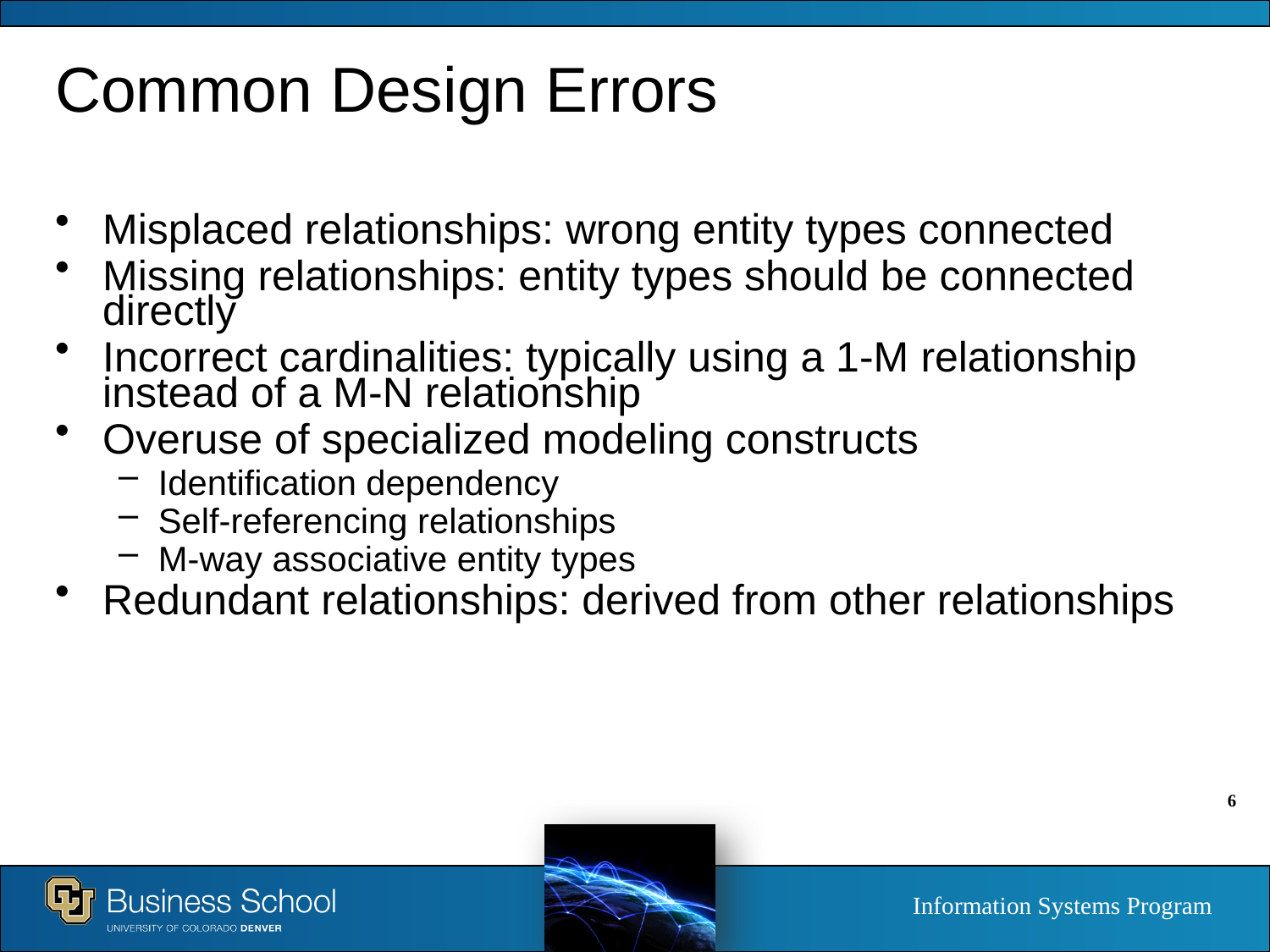

# Common Design Errors

Misplaced relationships: wrong entity types connected
Missing relationships: entity types should be connected directly
Incorrect cardinalities: typically using a 1-M relationship instead of a M-N relationship
Overuse of specialized modeling constructs
Identification dependency
Self-referencing relationships
M-way associative entity types
Redundant relationships: derived from other relationships